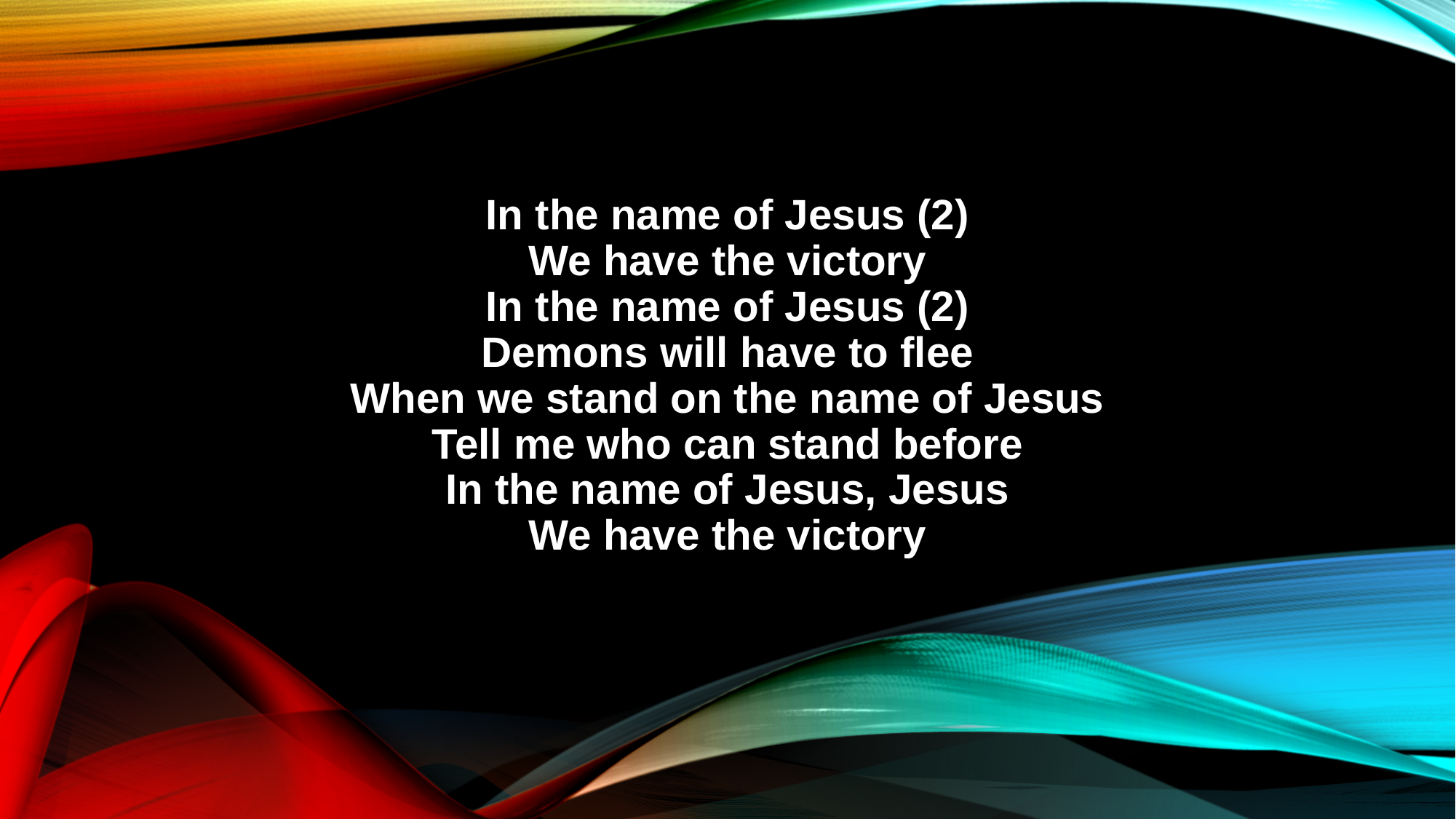

In the name of Jesus (2)
We have the victory
In the name of Jesus (2)
Demons will have to flee
When we stand on the name of Jesus
Tell me who can stand before
In the name of Jesus, Jesus
We have the victory